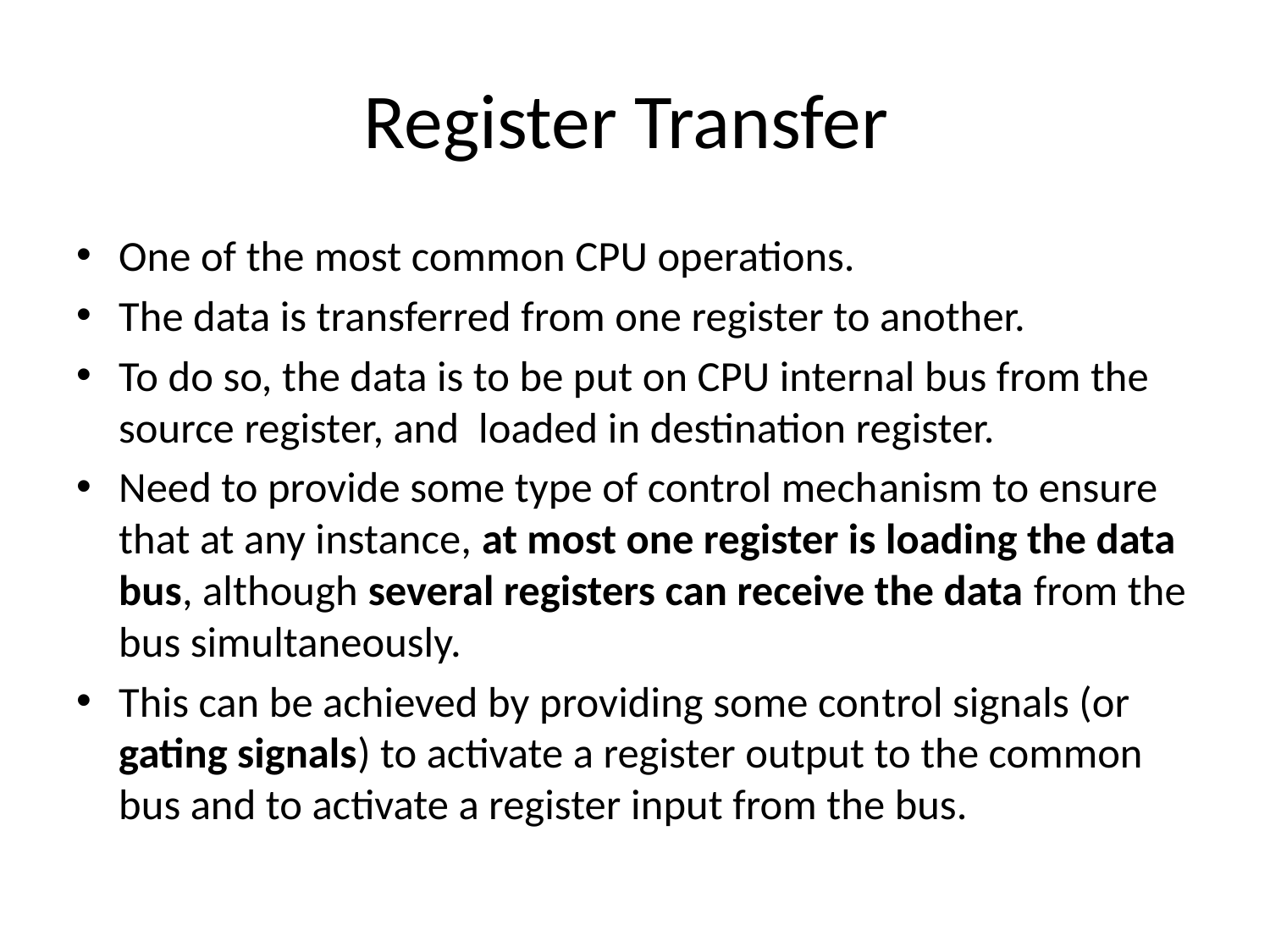

# Register Transfer
One of the most common CPU operations.
The data is transferred from one register to another.
To do so, the data is to be put on CPU internal bus from the source register, and  loaded in destination register.
Need to provide some type of control mech­anism to ensure that at any instance, at most one register is loading the data bus, al­though several registers can receive the data from the bus simultaneously.
This can be achieved by providing some con­trol signals (or gating signals) to activate a register output to the common bus and to activate a register input from the bus.